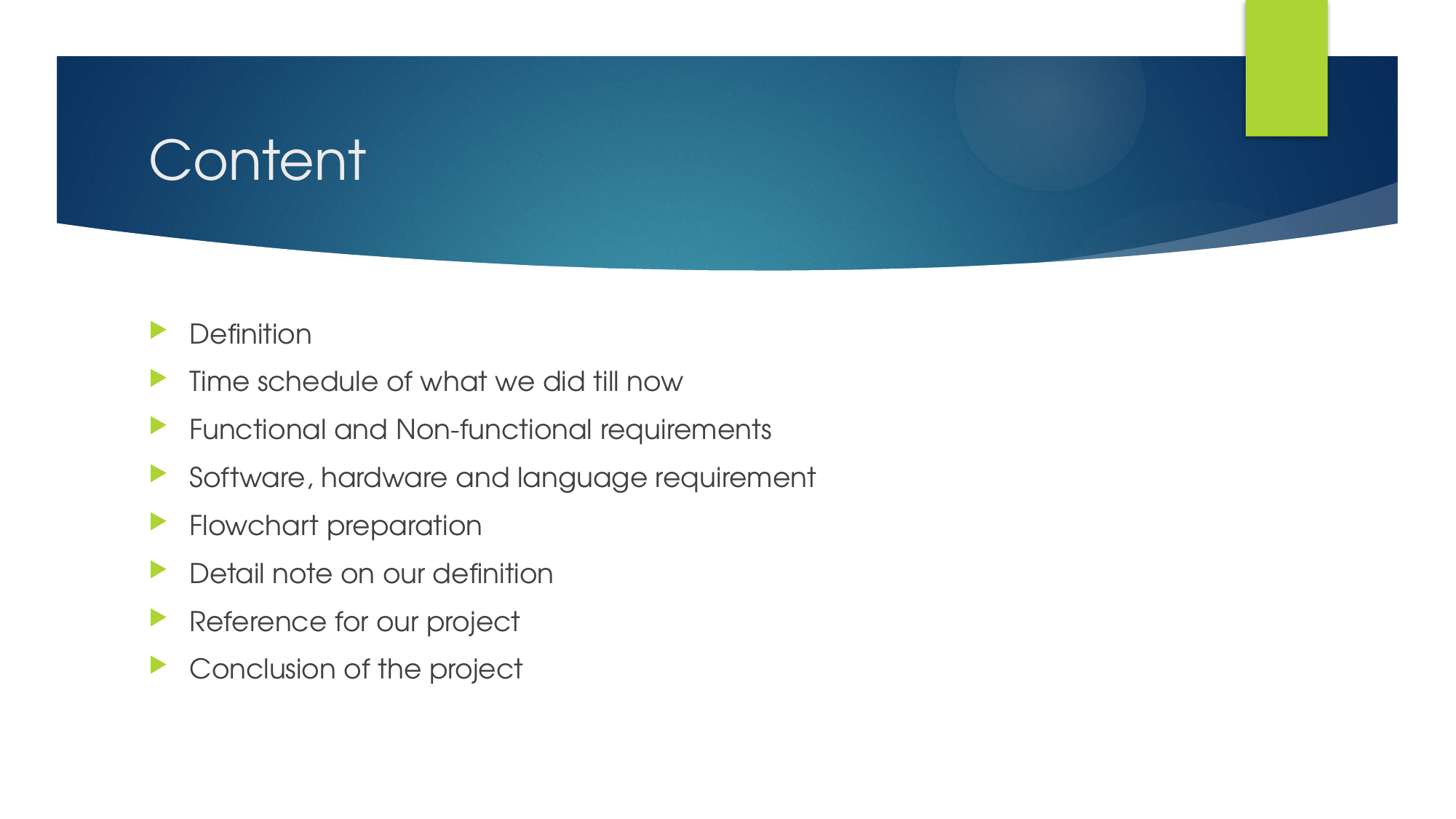

# Content
Definition
Time schedule of what we did till now
Functional and Non-functional requirements
Software, hardware and language requirement
Flowchart preparation
Detail note on our definition
Reference for our project
Conclusion of the project